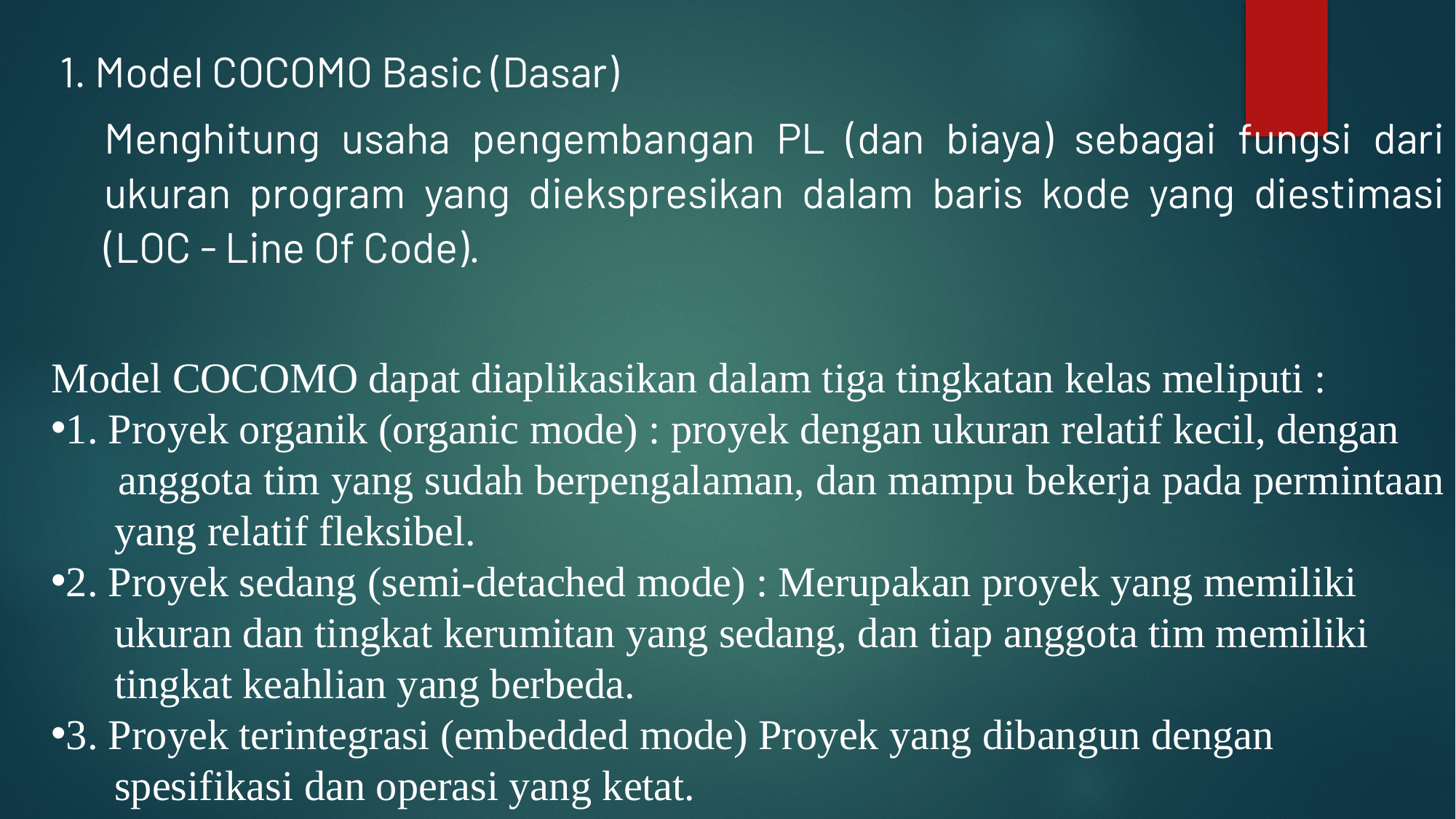

1. Model COCOMO Basic (Dasar)
Menghitung usaha pengembangan PL (dan biaya) sebagai fungsi dari ukuran program yang diekspresikan dalam baris kode yang diestimasi (LOC - Line Of Code).

Model COCOMO dapat diaplikasikan dalam tiga tingkatan kelas meliputi :
1. Proyek organik (organic mode) : proyek dengan ukuran relatif kecil, dengan
      anggota tim yang sudah berpengalaman, dan mampu bekerja pada permintaan
      yang relatif fleksibel.
2. Proyek sedang (semi-detached mode) : Merupakan proyek yang memiliki
      ukuran dan tingkat kerumitan yang sedang, dan tiap anggota tim memiliki
      tingkat keahlian yang berbeda.
3. Proyek terintegrasi (embedded mode) Proyek yang dibangun dengan
      spesifikasi dan operasi yang ketat.